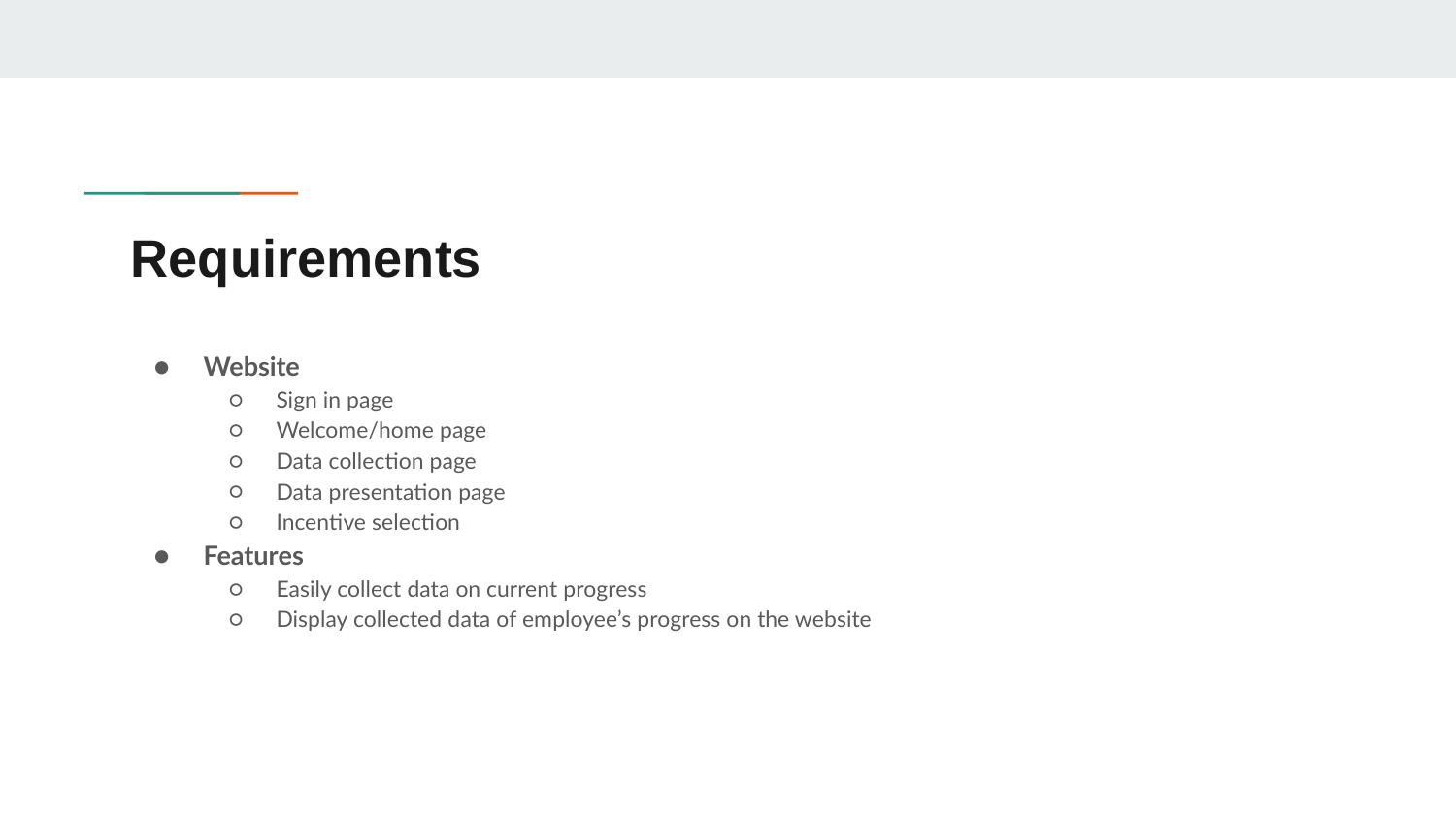

# Requirements
Website
Sign in page
Welcome/home page
Data collection page
Data presentation page
Incentive selection
Features
Easily collect data on current progress
Display collected data of employee’s progress on the website